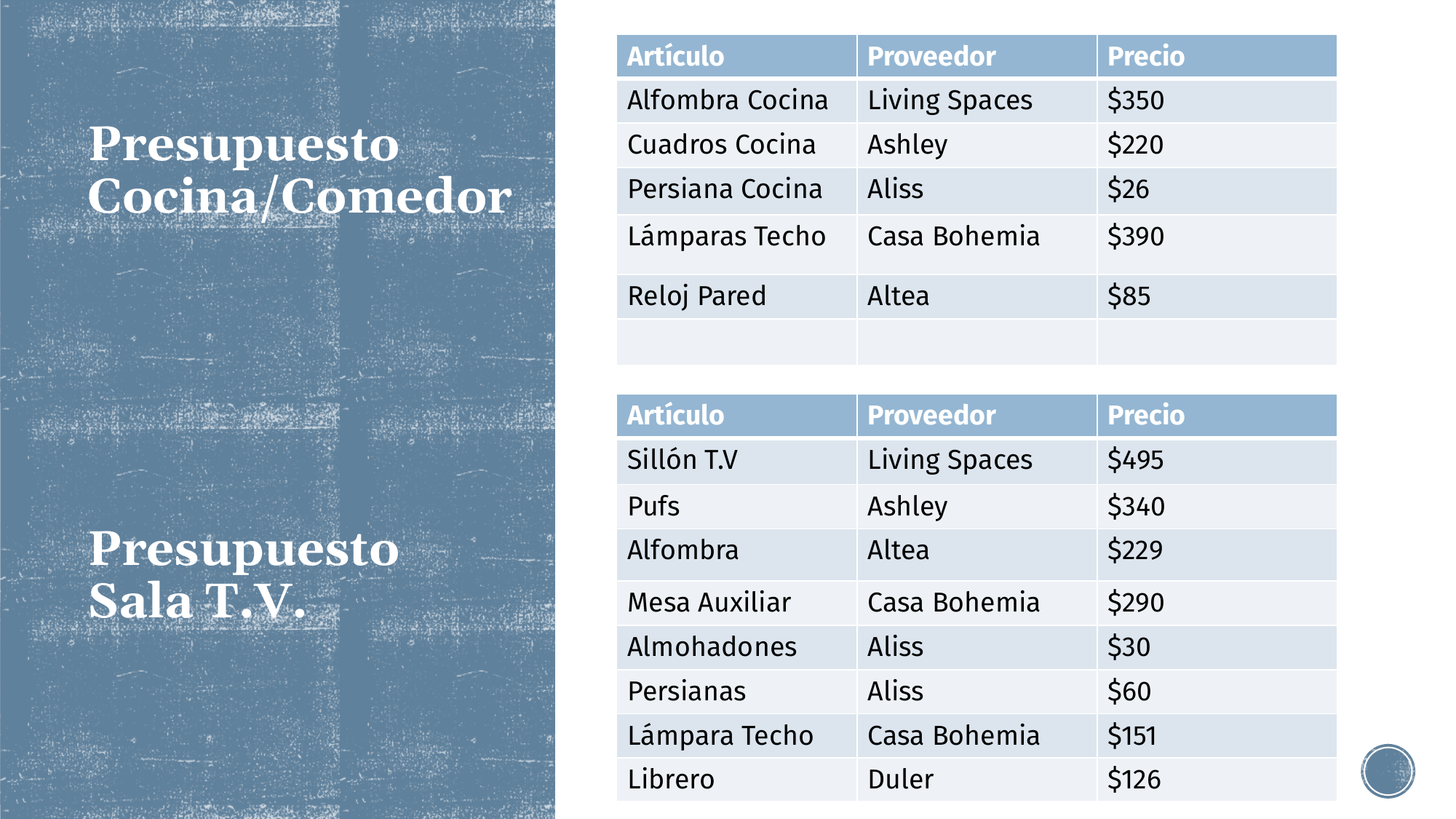

| Artículo | Proveedor | Precio |
| --- | --- | --- |
| Alfombra Cocina | Living Spaces | $350 |
| Cuadros Cocina | Ashley | $220 |
| Persiana Cocina | Aliss | $26 |
| Lámparas Techo | Casa Bohemia | $390 |
| Reloj Pared | Altea | $85 |
|  |  |  |
# Presupuesto Cocina/Comedor
| Artículo | Proveedor | Precio |
| --- | --- | --- |
| Sillón T.V | Living Spaces | $495 |
| Pufs | Ashley | $340 |
| Alfombra | Altea | $229 |
| Mesa Auxiliar | Casa Bohemia | $290 |
| Almohadones | Aliss | $30 |
| Persianas | Aliss | $60 |
| Lámpara Techo | Casa Bohemia | $151 |
| Librero | Duler | $126 |
Presupuesto Sala T.V.